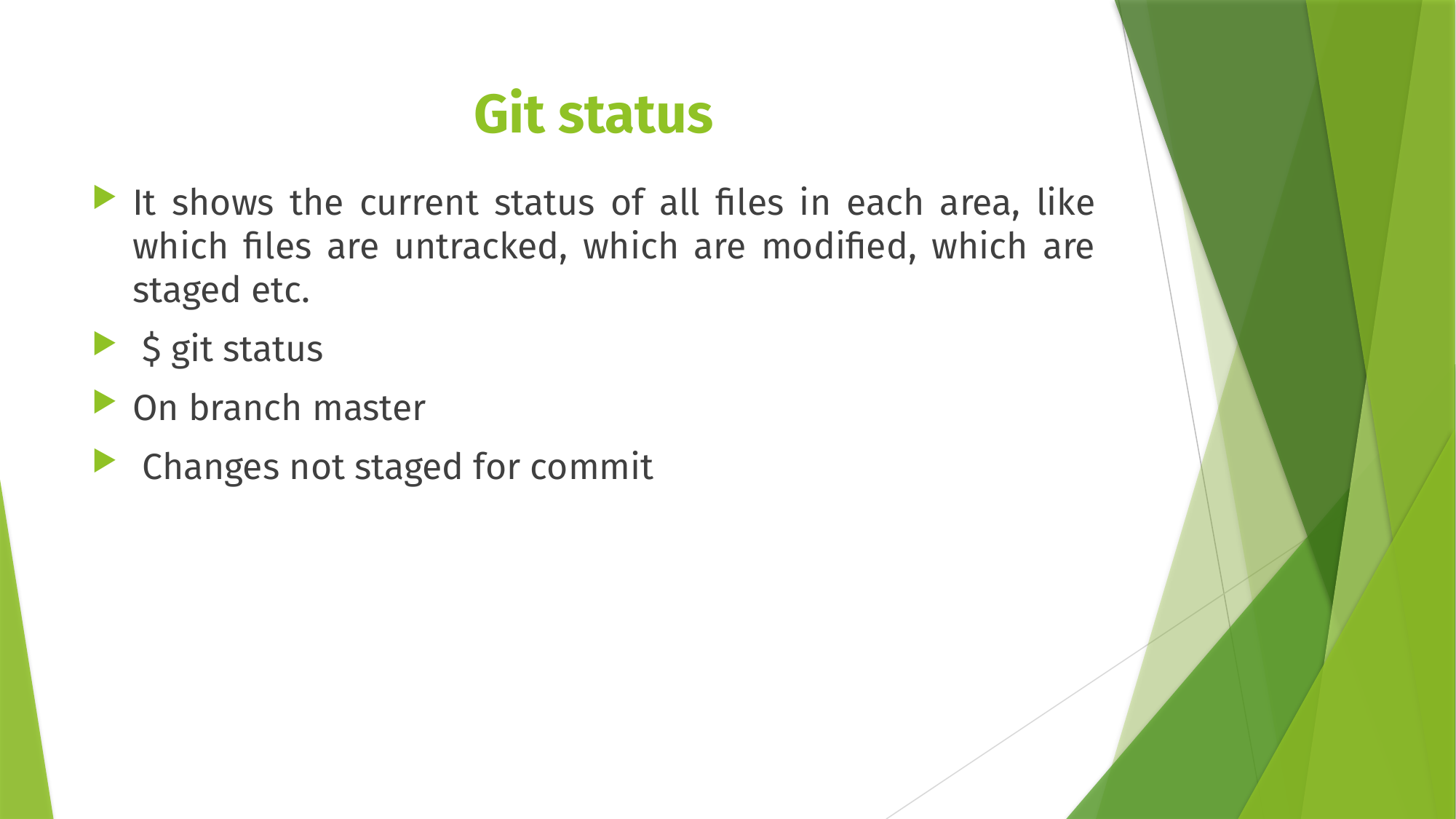

# Git status
It shows the current status of all files in each area, like which files are untracked, which are modified, which are staged etc.
 $ git status
On branch master
 Changes not staged for commit